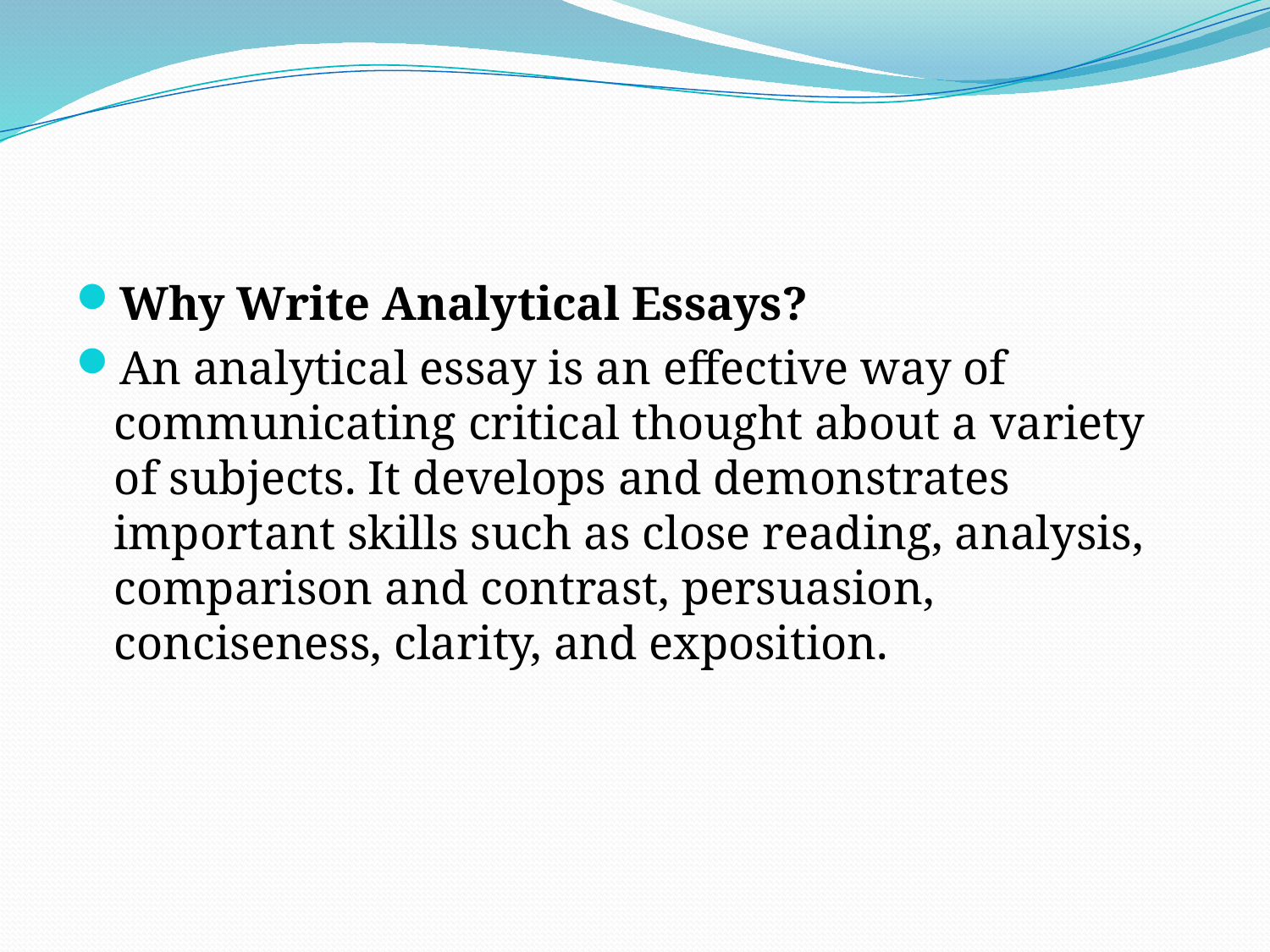

#
Why Write Analytical Essays?
An analytical essay is an effective way of communicating critical thought about a variety of subjects. It develops and demonstrates important skills such as close reading, analysis, comparison and contrast, persuasion, conciseness, clarity, and exposition.